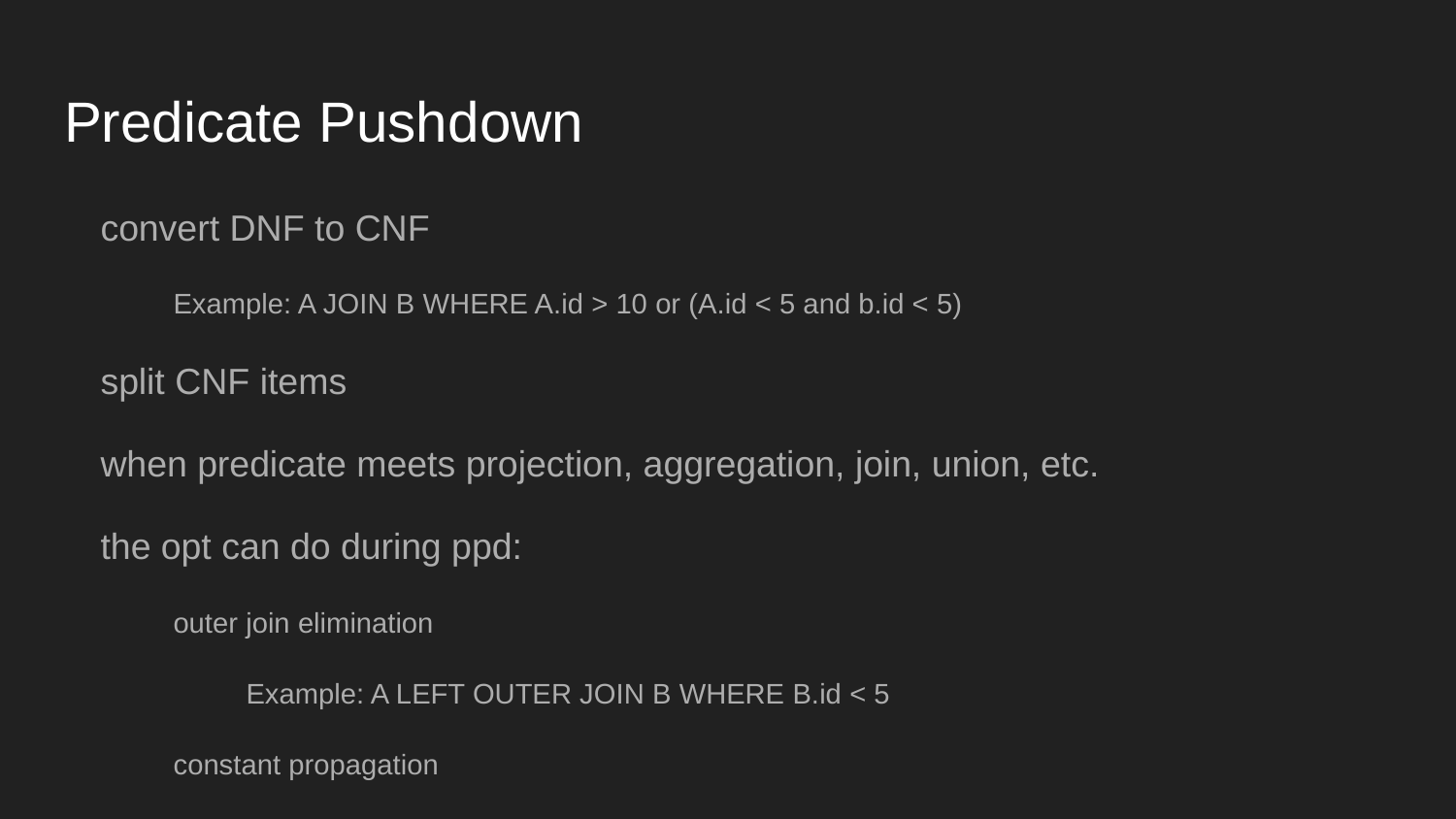

# Predicate Pushdown
convert DNF to CNF
Example: A JOIN B WHERE A.id > 10 or (A.id < 5 and b.id < 5)
split CNF items
when predicate meets projection, aggregation, join, union, etc.
the opt can do during ppd:
outer join elimination
Example: A LEFT OUTER JOIN B WHERE B.id < 5
constant propagation
Example: A JOIN B ON A.id = B.id WHERE A.id < 5
Example: A JOIN B ON A.id = B.id JOIN C ON B.id = C.id WHERE A.id < 5